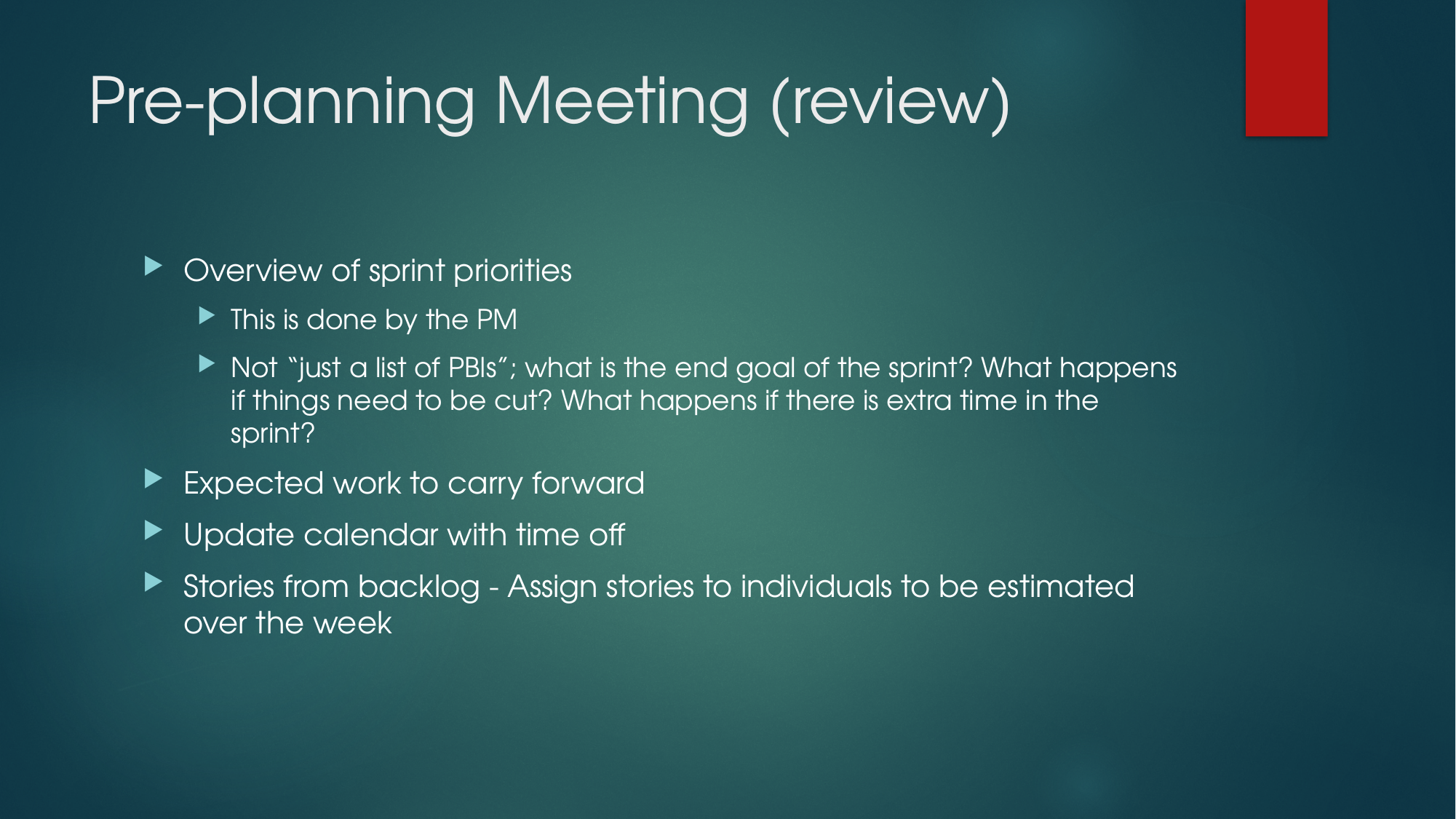

# Pre-planning Meeting (review)
Overview of sprint priorities
This is done by the PM
Not “just a list of PBIs”; what is the end goal of the sprint? What happens if things need to be cut? What happens if there is extra time in the sprint?
Expected work to carry forward
Update calendar with time off
Stories from backlog - Assign stories to individuals to be estimated over the week